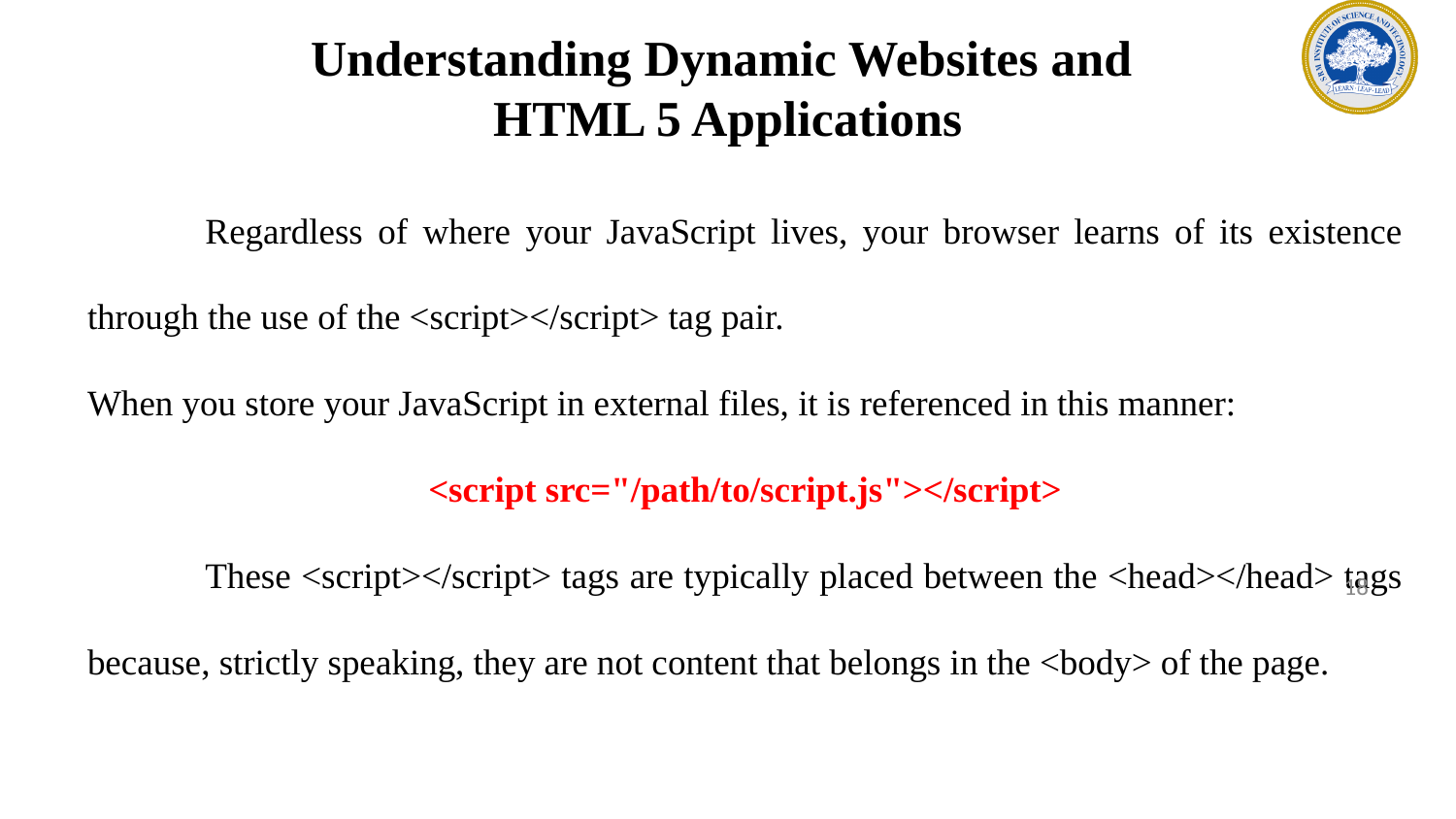

# Understanding Dynamic Websites and HTML 5 Applications
	Regardless of where your JavaScript lives, your browser learns of its existence through the use of the <script></script> tag pair.
When you store your JavaScript in external files, it is referenced in this manner:
<script src="/path/to/script.js"></script>
	These <script></script> tags are typically placed between the <head></head> tags because, strictly speaking, they are not content that belongs in the <body> of the page.
18